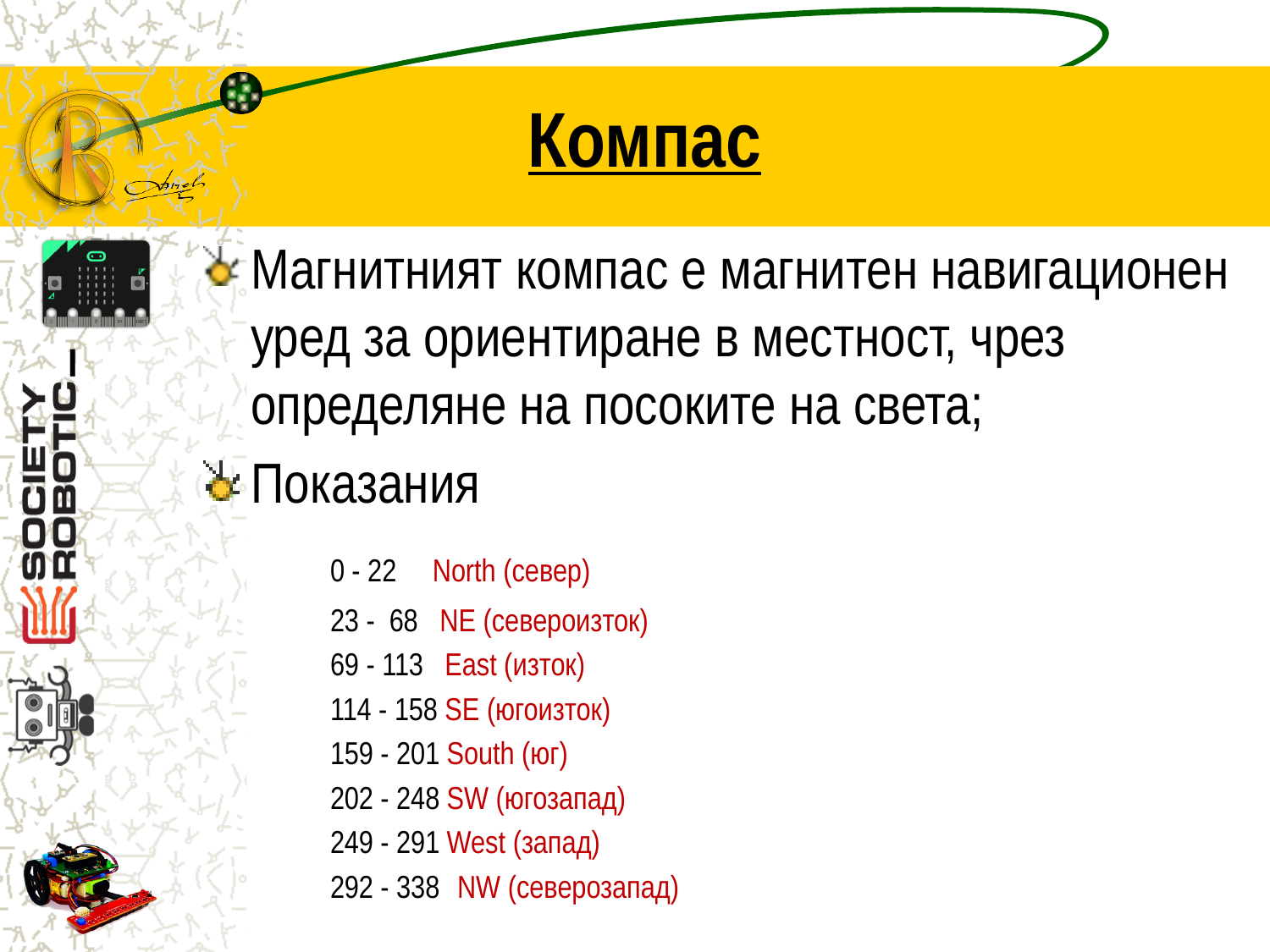

# Компас
Магнитният компас е магнитен навигационен уред за ориентиране в местност, чрез определяне на посоките на света;
Показания
	0 - 22     North (север)
	23 -  68   NE (североизток)
	69 - 113   East (изток)
	114 - 158 SE (югоизток)
	159 - 201 South (юг)
	202 - 248 SW (югозапад)
	249 - 291 West (запад)
	292 - 338 	NW (северозапад)